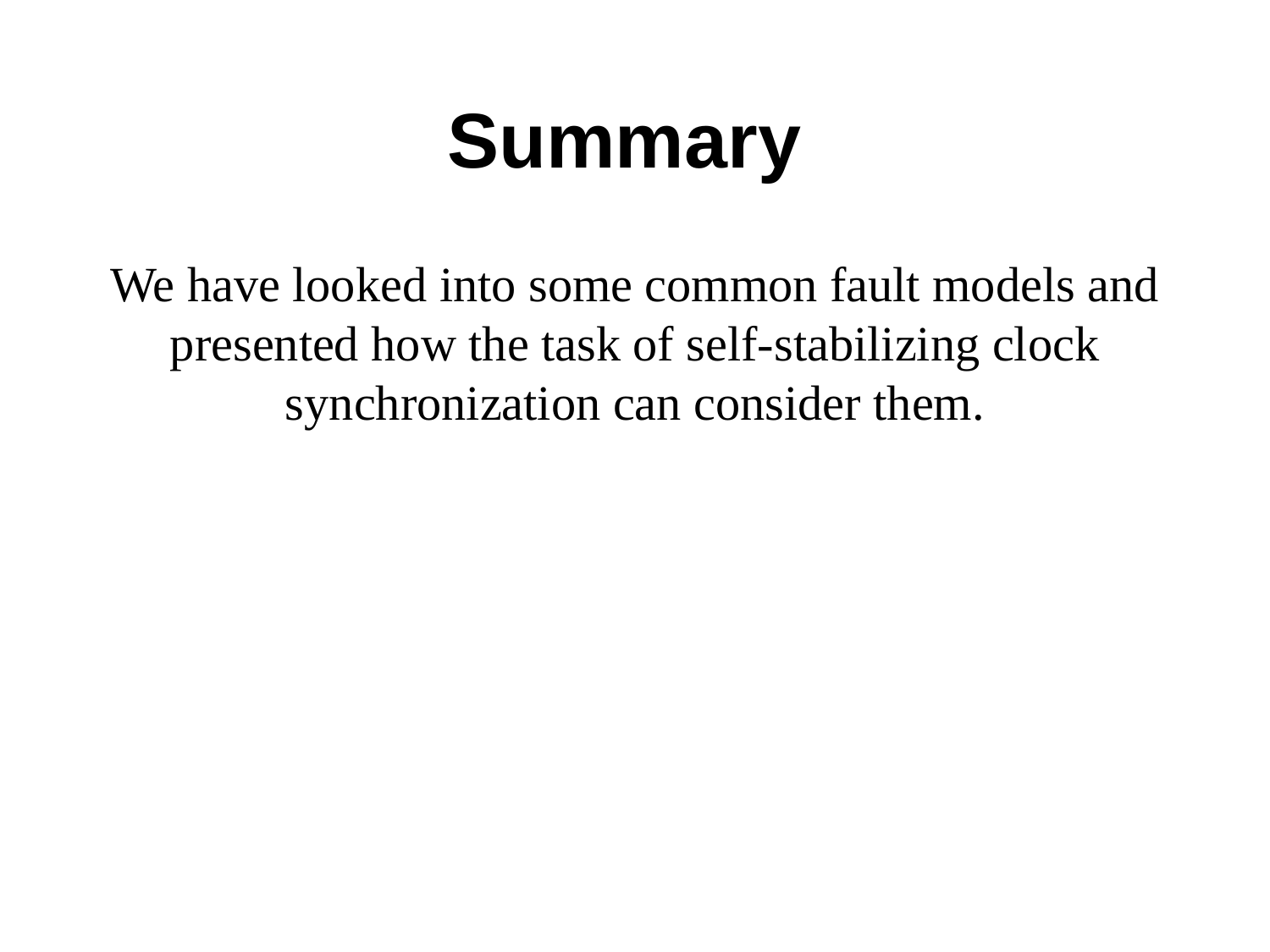

# Summary
We have looked into some common fault models and presented how the task of self-stabilizing clock synchronization can consider them.